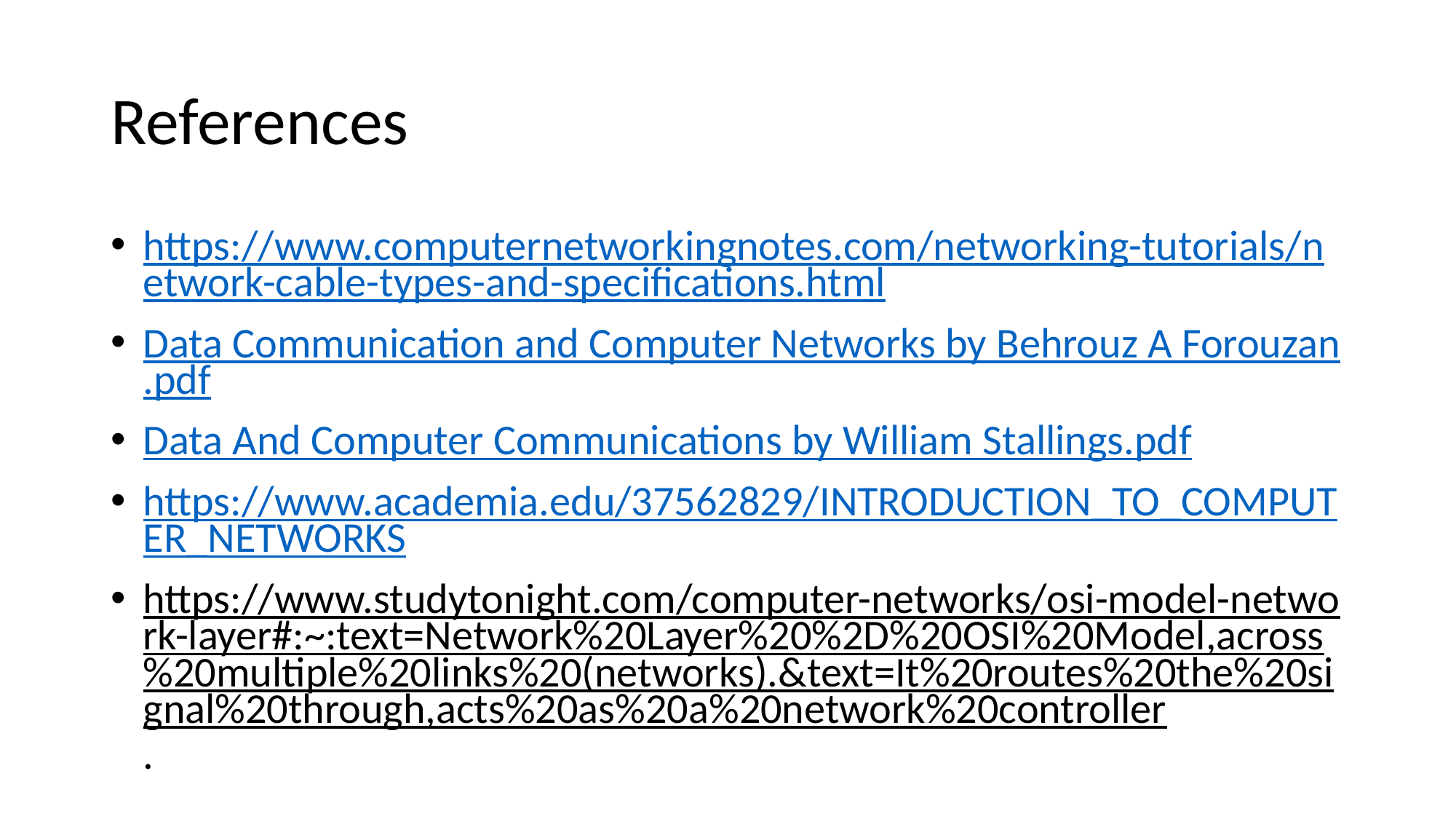

# References
https://www.computernetworkingnotes.com/networking-tutorials/network-cable-types-and-specifications.html
Data Communication and Computer Networks by Behrouz A Forouzan.pdf
Data And Computer Communications by William Stallings.pdf
https://www.academia.edu/37562829/INTRODUCTION_TO_COMPUTER_NETWORKS
https://www.studytonight.com/computer-networks/osi-model-network-layer#:~:text=Network%20Layer%20%2D%20OSI%20Model,across%20multiple%20links%20(networks).&text=It%20routes%20the%20signal%20through,acts%20as%20a%20network%20controller.

https://www.guru99.com/difference-tcp-ip-vs-osi-model.html#:~:text=OSI%20refers%20to%20Open%20Systems,both%20connection%2Doriented%20and%20connectionless.